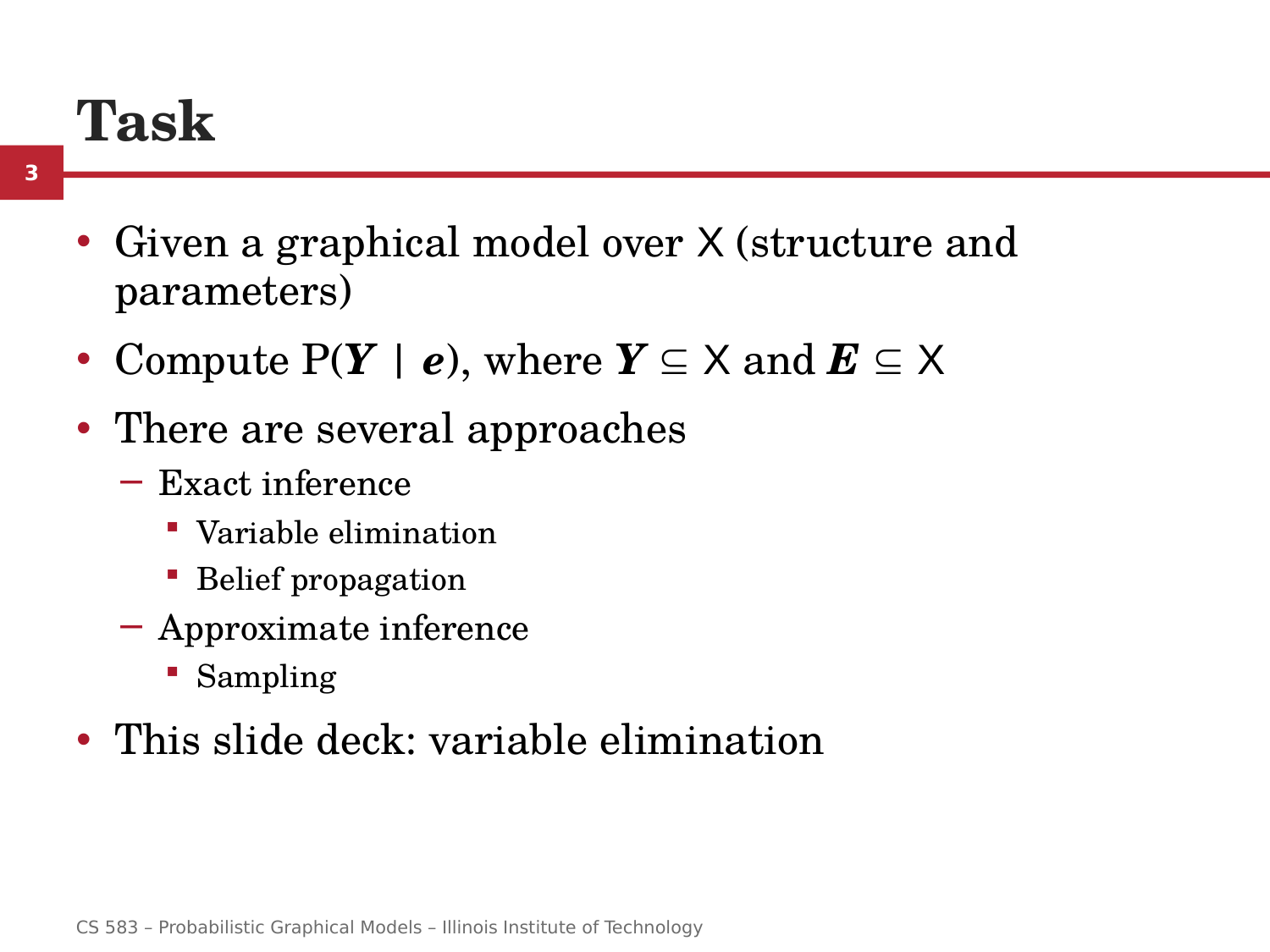

# Task
Given a graphical model over X (structure and parameters)
Compute P(Y | e), where Y ⊆ X and E ⊆ X
There are several approaches
Exact inference
Variable elimination
Belief propagation
Approximate inference
Sampling
This slide deck: variable elimination
3
CS 583 – Probabilistic Graphical Models – Illinois Institute of Technology